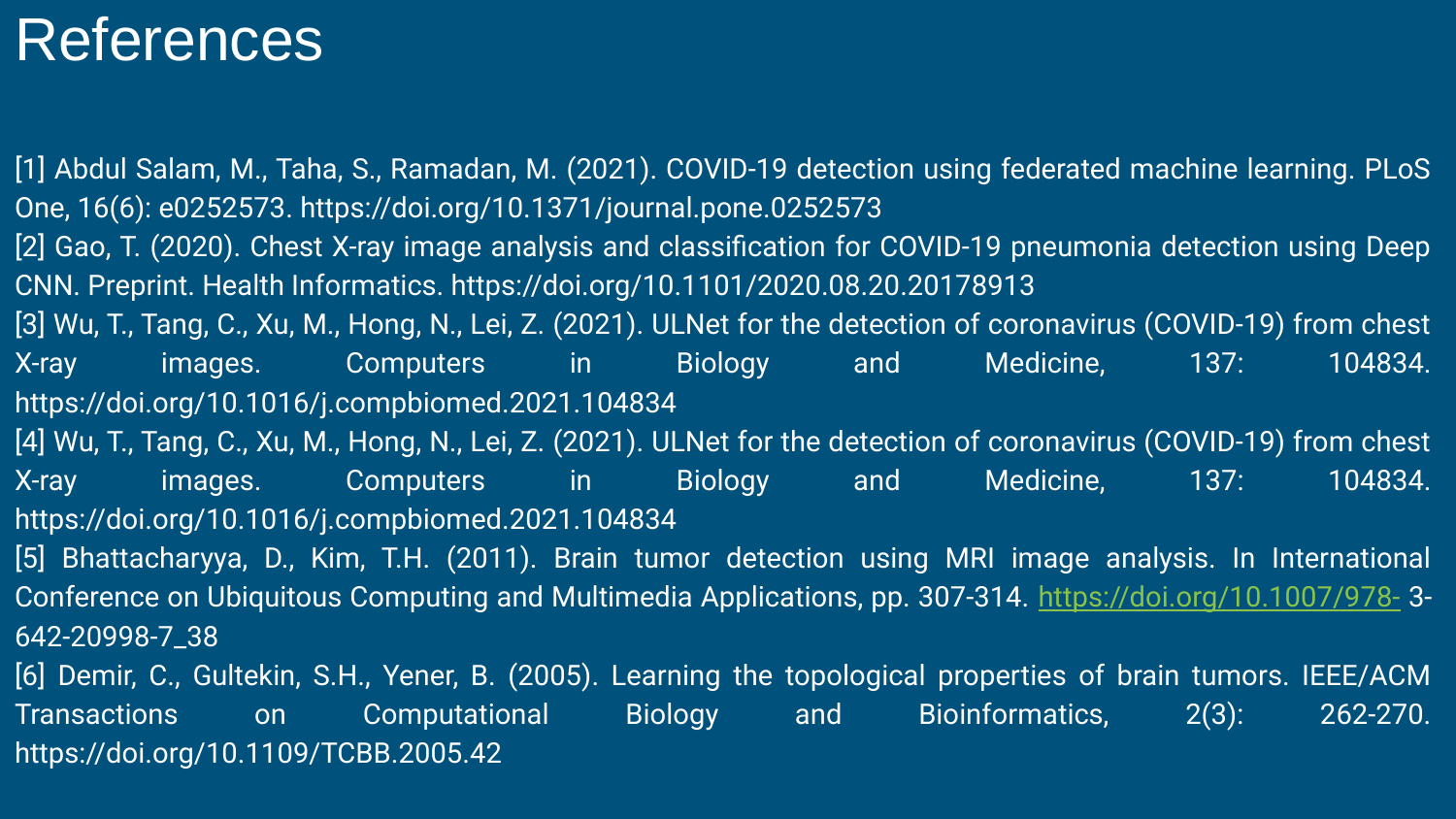

# References

[1] Abdul Salam, M., Taha, S., Ramadan, M. (2021). COVID-19 detection using federated machine learning. PLoS One, 16(6): e0252573. https://doi.org/10.1371/journal.pone.0252573
[2] Gao, T. (2020). Chest X-ray image analysis and classification for COVID-19 pneumonia detection using Deep CNN. Preprint. Health Informatics. https://doi.org/10.1101/2020.08.20.20178913
[3] Wu, T., Tang, C., Xu, M., Hong, N., Lei, Z. (2021). ULNet for the detection of coronavirus (COVID-19) from chest X-ray images. Computers in Biology and Medicine, 137: 104834. https://doi.org/10.1016/j.compbiomed.2021.104834
[4] Wu, T., Tang, C., Xu, M., Hong, N., Lei, Z. (2021). ULNet for the detection of coronavirus (COVID-19) from chest X-ray images. Computers in Biology and Medicine, 137: 104834. https://doi.org/10.1016/j.compbiomed.2021.104834
[5] Bhattacharyya, D., Kim, T.H. (2011). Brain tumor detection using MRI image analysis. In International Conference on Ubiquitous Computing and Multimedia Applications, pp. 307-314. https://doi.org/10.1007/978- 3-642-20998-7_38
[6] Demir, C., Gultekin, S.H., Yener, B. (2005). Learning the topological properties of brain tumors. IEEE/ACM Transactions on Computational Biology and Bioinformatics, 2(3): 262-270. https://doi.org/10.1109/TCBB.2005.42